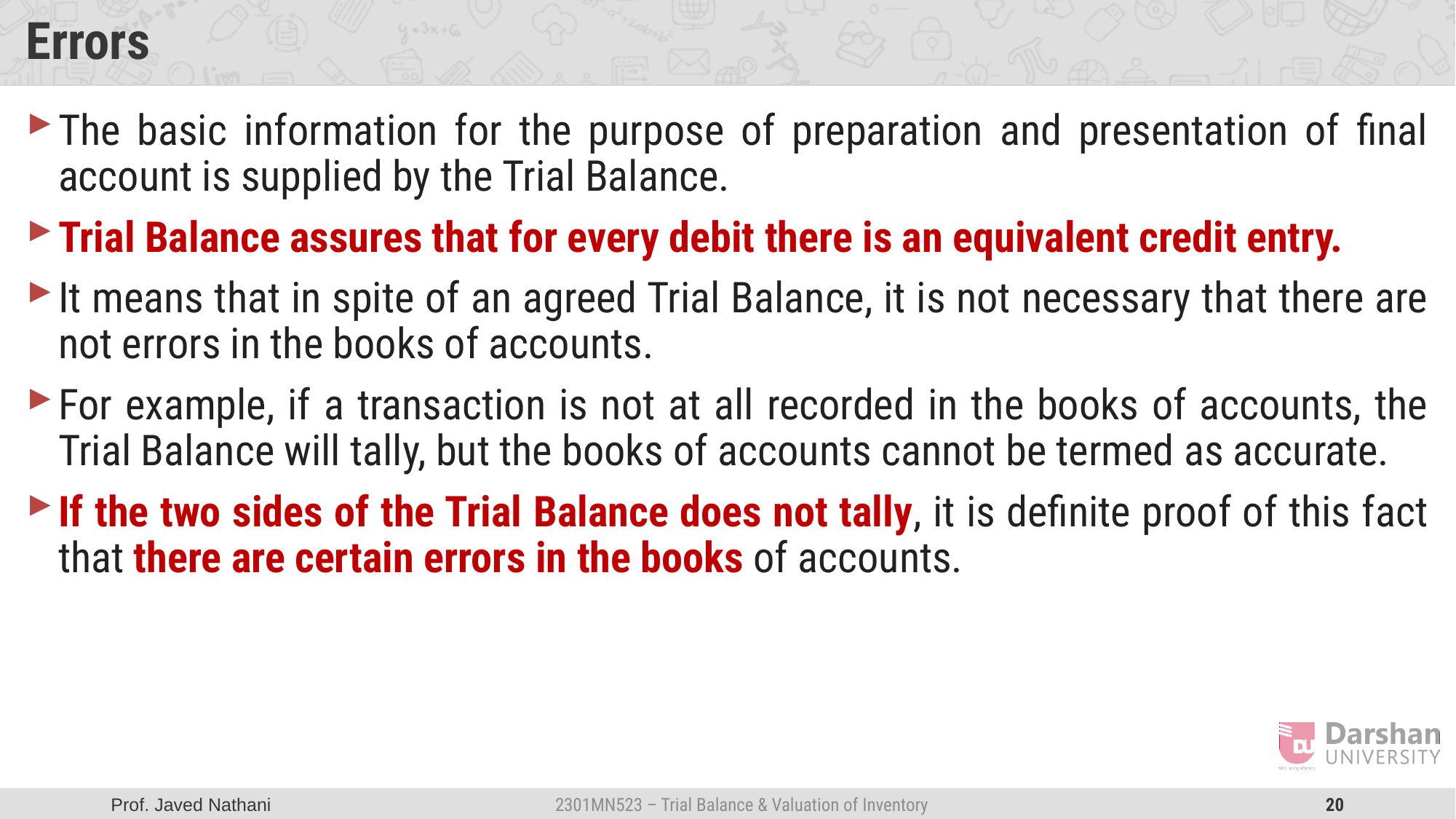

# Errors
The basic information for the purpose of preparation and presentation of final account is supplied by the Trial Balance.
Trial Balance assures that for every debit there is an equivalent credit entry.
It means that in spite of an agreed Trial Balance, it is not necessary that there are not errors in the books of accounts.
For example, if a transaction is not at all recorded in the books of accounts, the Trial Balance will tally, but the books of accounts cannot be termed as accurate.
If the two sides of the Trial Balance does not tally, it is definite proof of this fact that there are certain errors in the books of accounts.